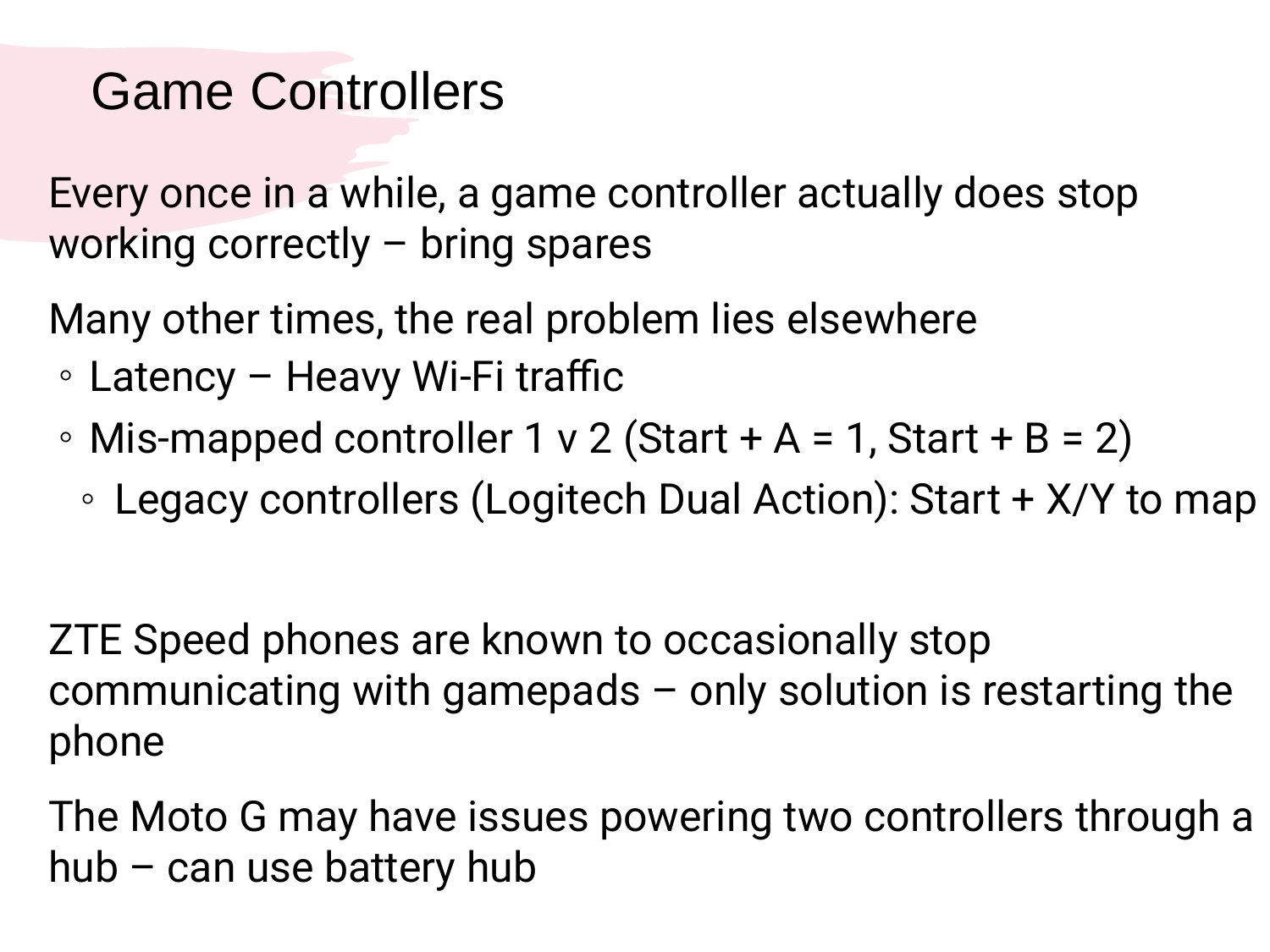

Game Controllers
Every once in a while, a game controller actually does stop working correctly – bring spares
Many other times, the real problem lies elsewhere
Latency – Heavy Wi-Fi traffic
Mis-mapped controller 1 v 2 (Start + A = 1, Start + B = 2)
Legacy controllers (Logitech Dual Action): Start + X/Y to map

ZTE Speed phones are known to occasionally stop communicating with gamepads – only solution is restarting the phone
The Moto G may have issues powering two controllers through a hub – can use battery hub